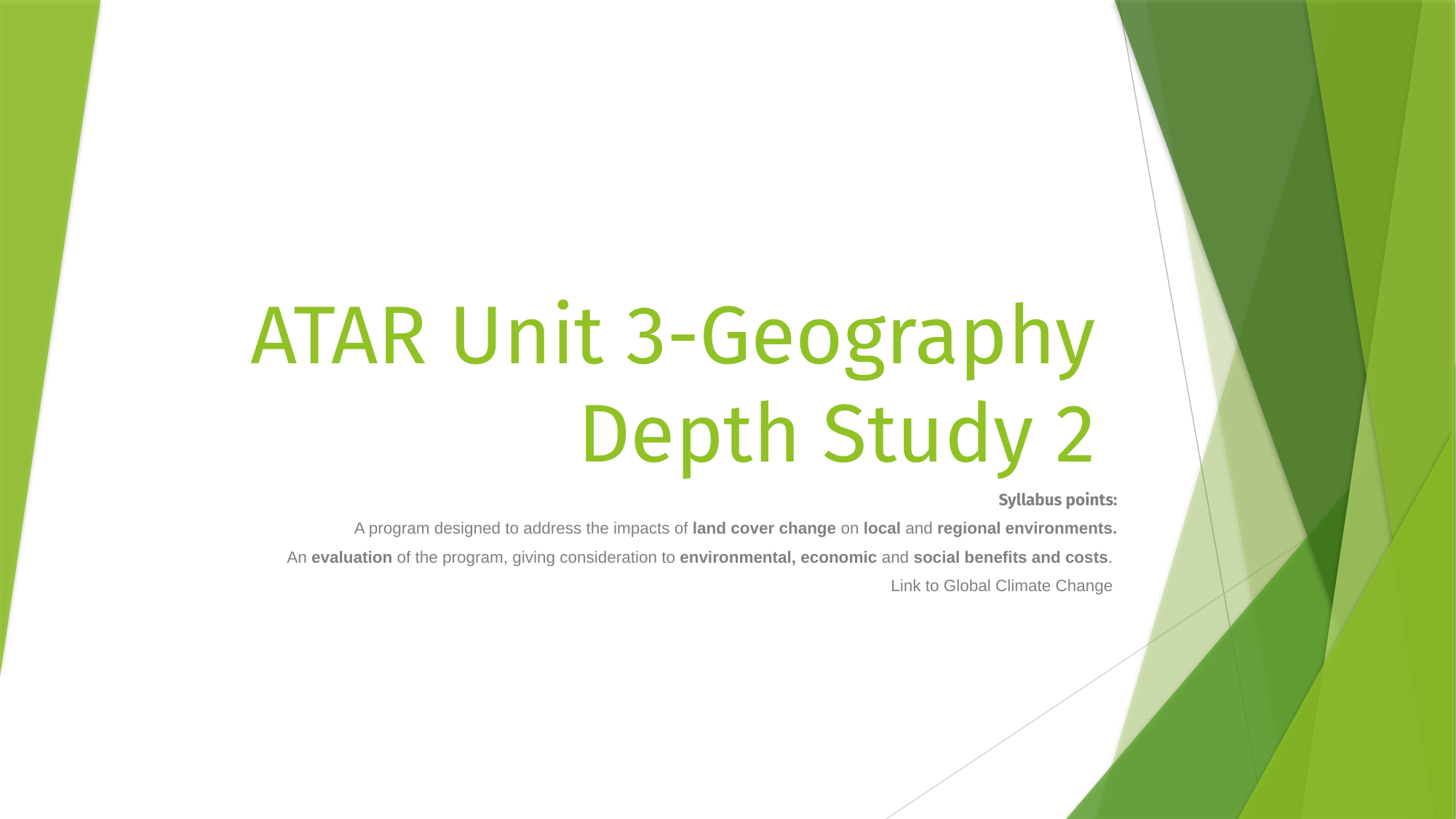

# ATAR Unit 3-Geography Depth Study 2
Syllabus points:
A program designed to address the impacts of land cover change on local and regional environments.
An evaluation of the program, giving consideration to environmental, economic and social benefits and costs.
Link to Global Climate Change